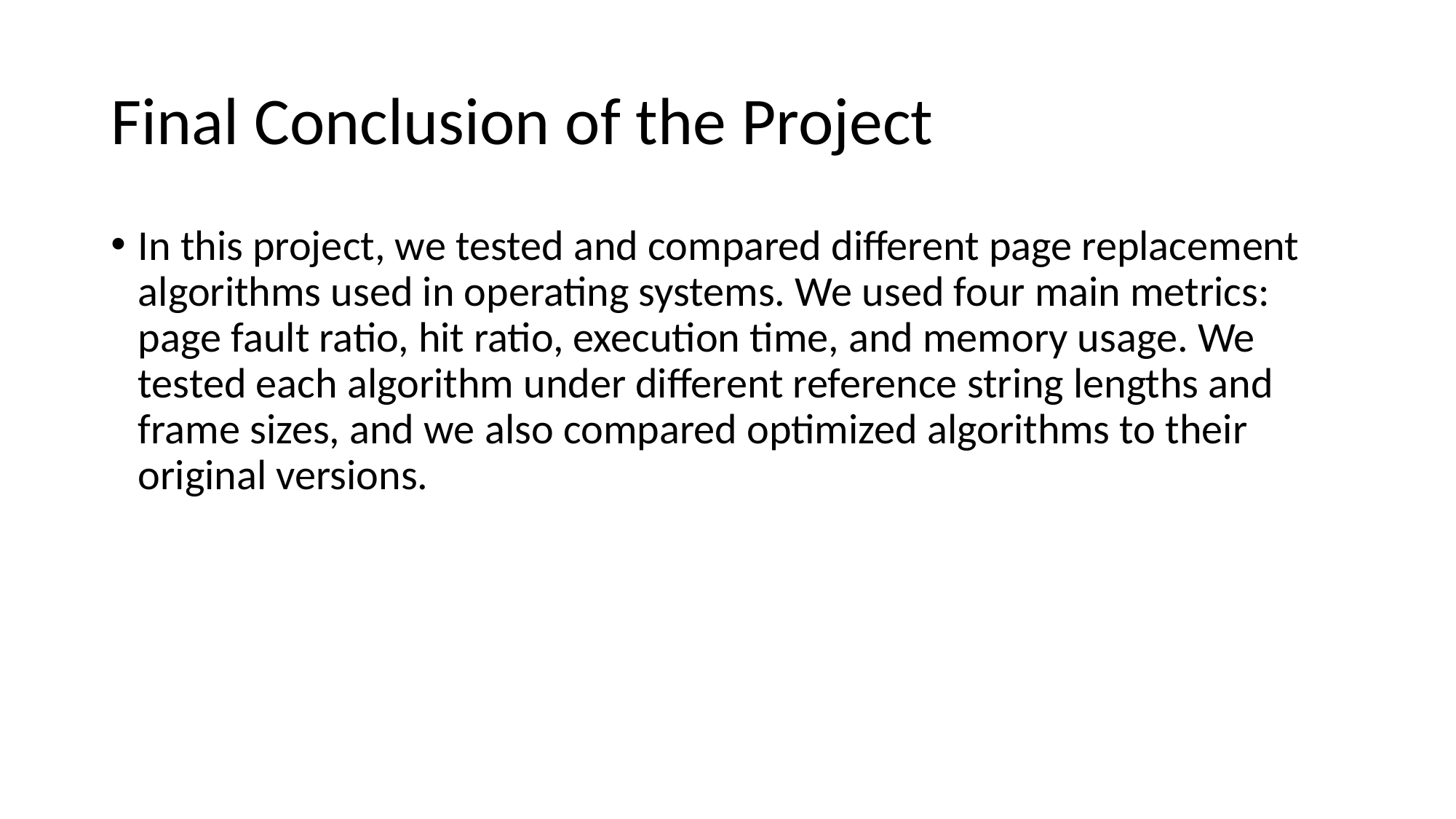

# Final Conclusion of the Project
In this project, we tested and compared different page replacement algorithms used in operating systems. We used four main metrics: page fault ratio, hit ratio, execution time, and memory usage. We tested each algorithm under different reference string lengths and frame sizes, and we also compared optimized algorithms to their original versions.